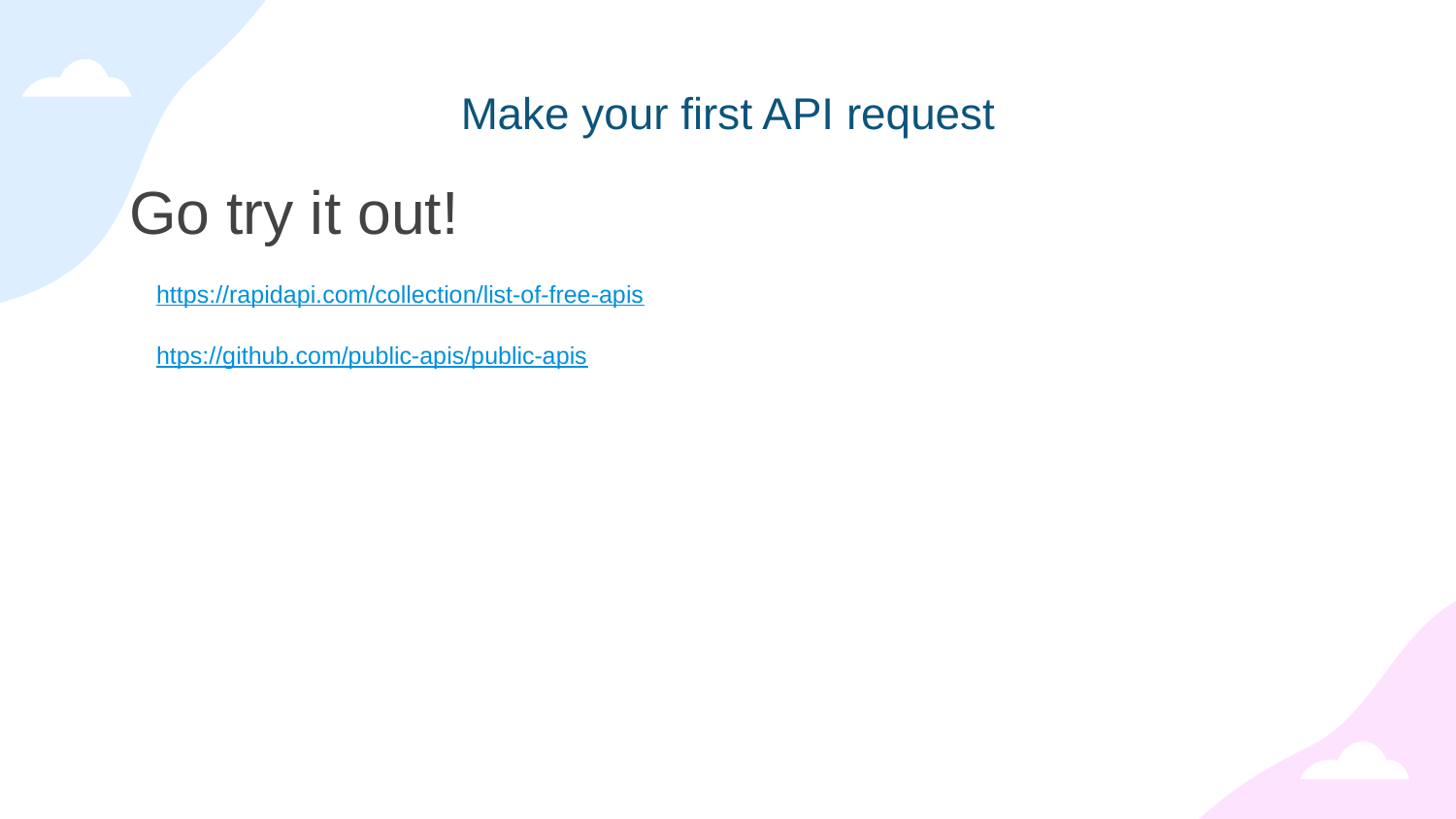

# Make your first API request

Go try it out!
    https://rapidapi.com/collection/list-of-free-apis
    htps://github.com/public-apis/public-apis